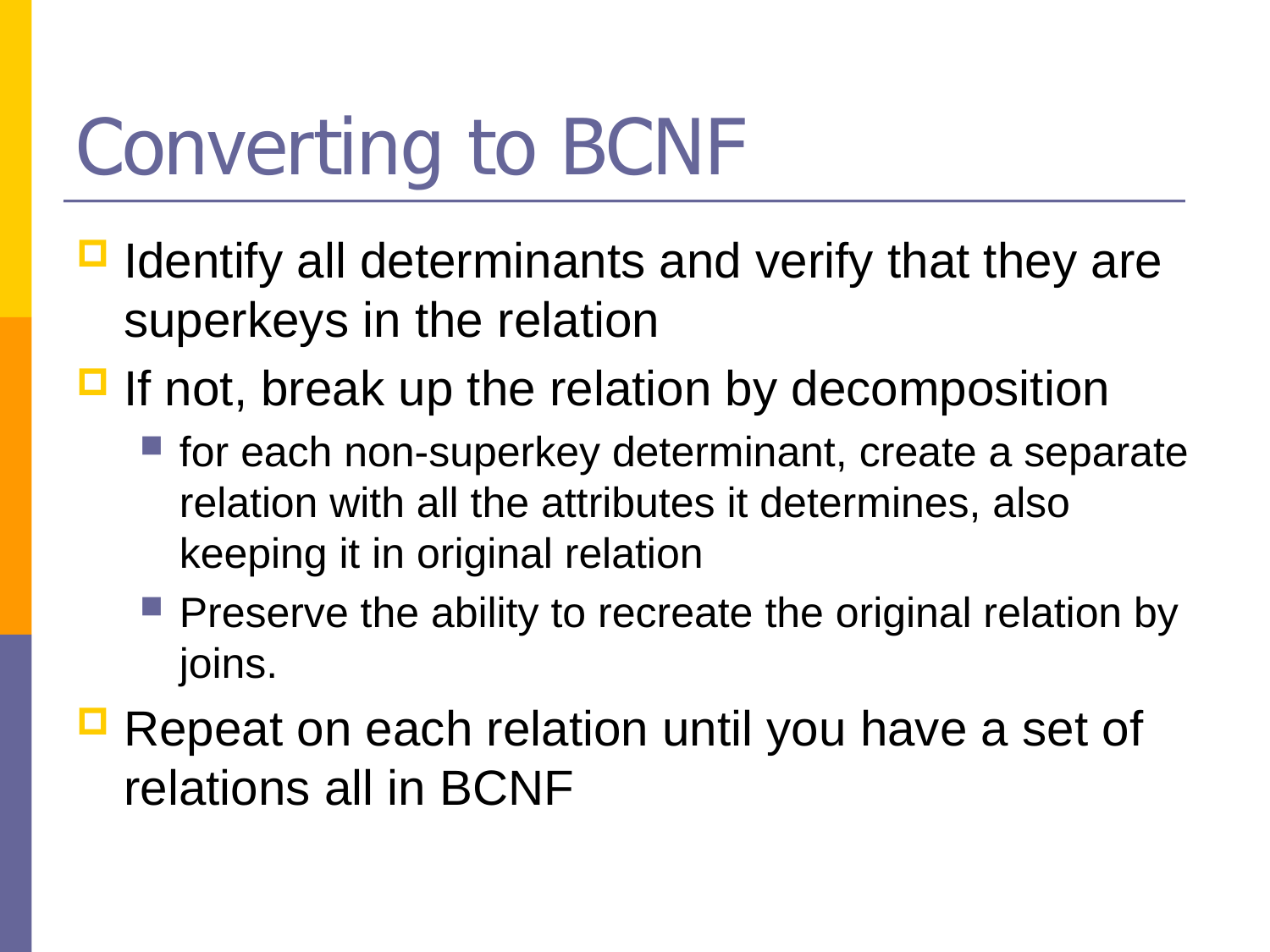

# Converting to BCNF
Identify all determinants and verify that they are superkeys in the relation
If not, break up the relation by decomposition
for each non-superkey determinant, create a separate relation with all the attributes it determines, also keeping it in original relation
Preserve the ability to recreate the original relation by joins.
Repeat on each relation until you have a set of relations all in BCNF